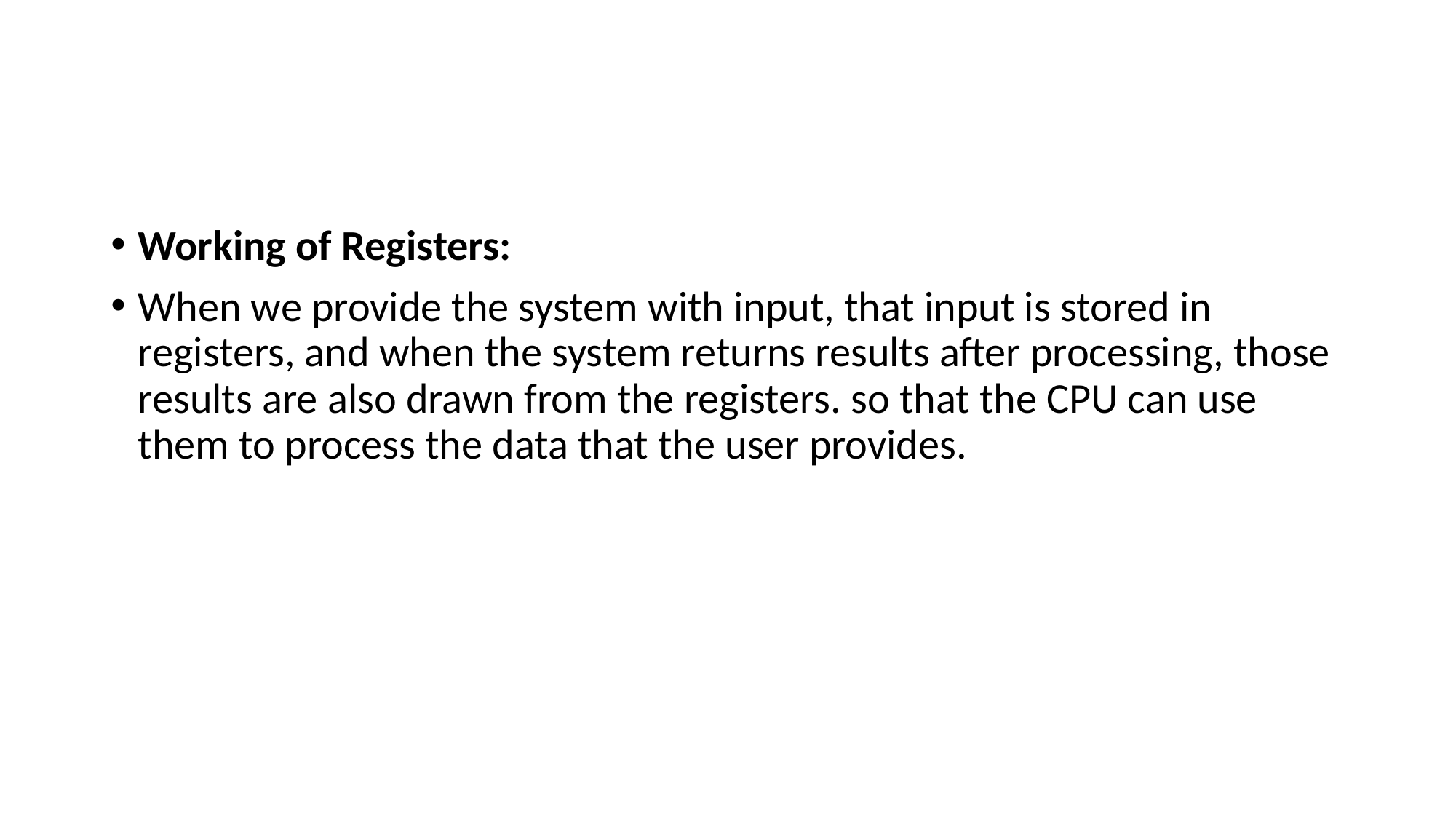

#
Working of Registers:
When we provide the system with input, that input is stored in registers, and when the system returns results after processing, those results are also drawn from the registers. so that the CPU can use them to process the data that the user provides.